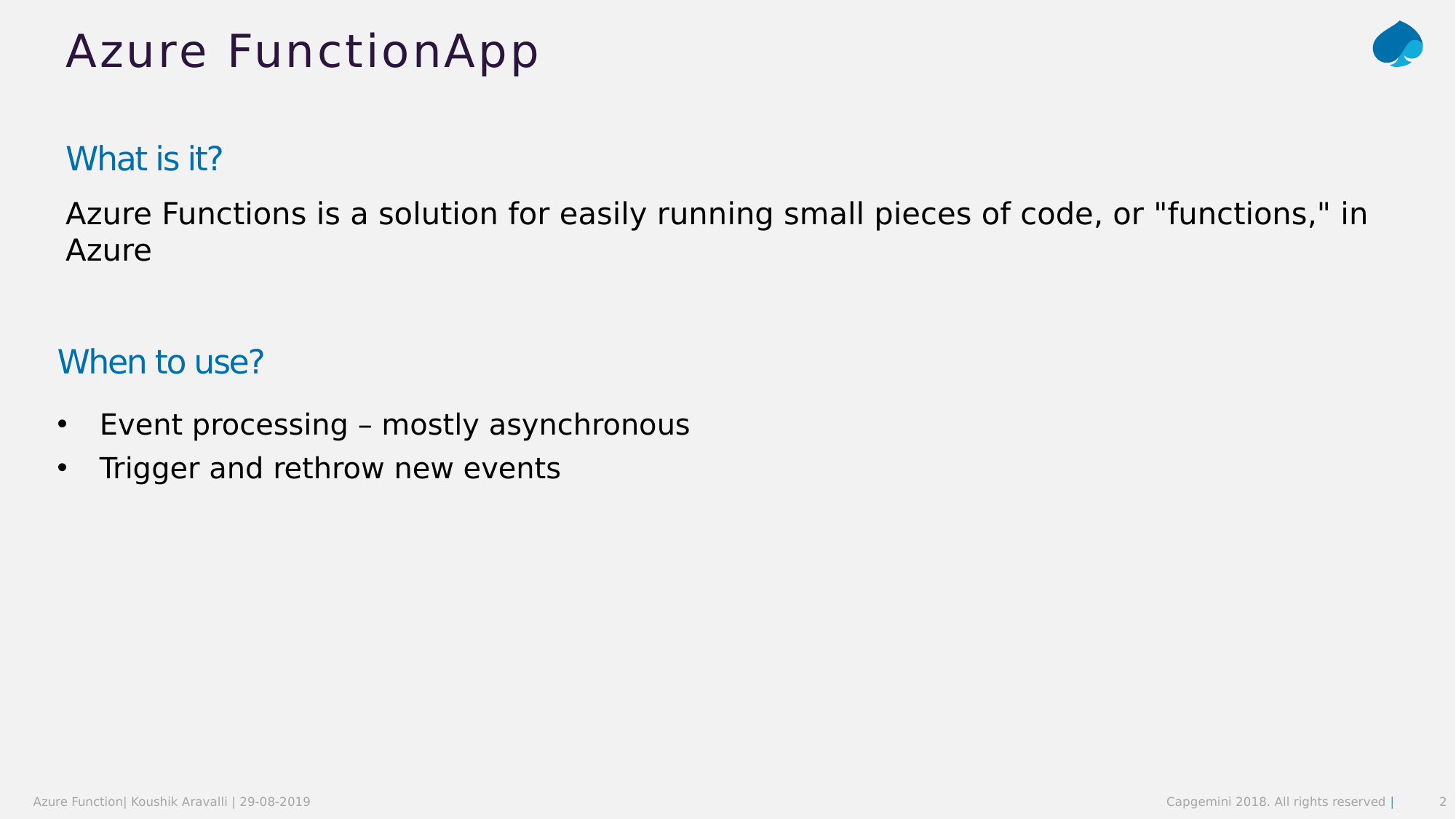

# Azure FunctionApp
What is it?
Azure Functions is a solution for easily running small pieces of code, or "functions," in Azure
When to use?
Event processing – mostly asynchronous
Trigger and rethrow new events